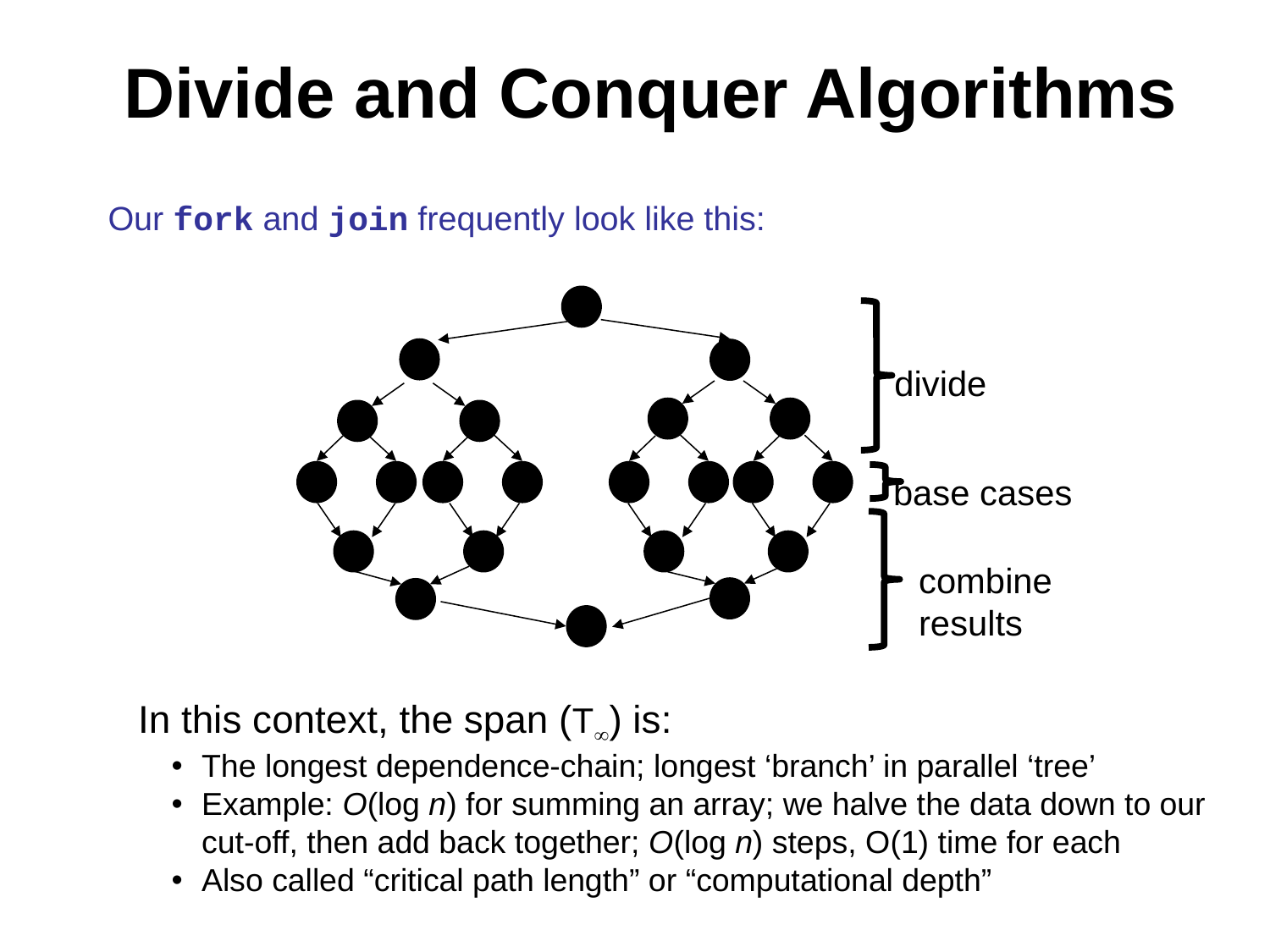

# Divide and Conquer Algorithms
Our fork and join frequently look like this:

divide

base cases

combine results

In this context, the span (T∞) is:
The longest dependence-chain; longest ‘branch’ in parallel ‘tree’
Example: O(log n) for summing an array; we halve the data down to our cut-off, then add back together; O(log n) steps, O(1) time for each
Also called “critical path length” or “computational depth”